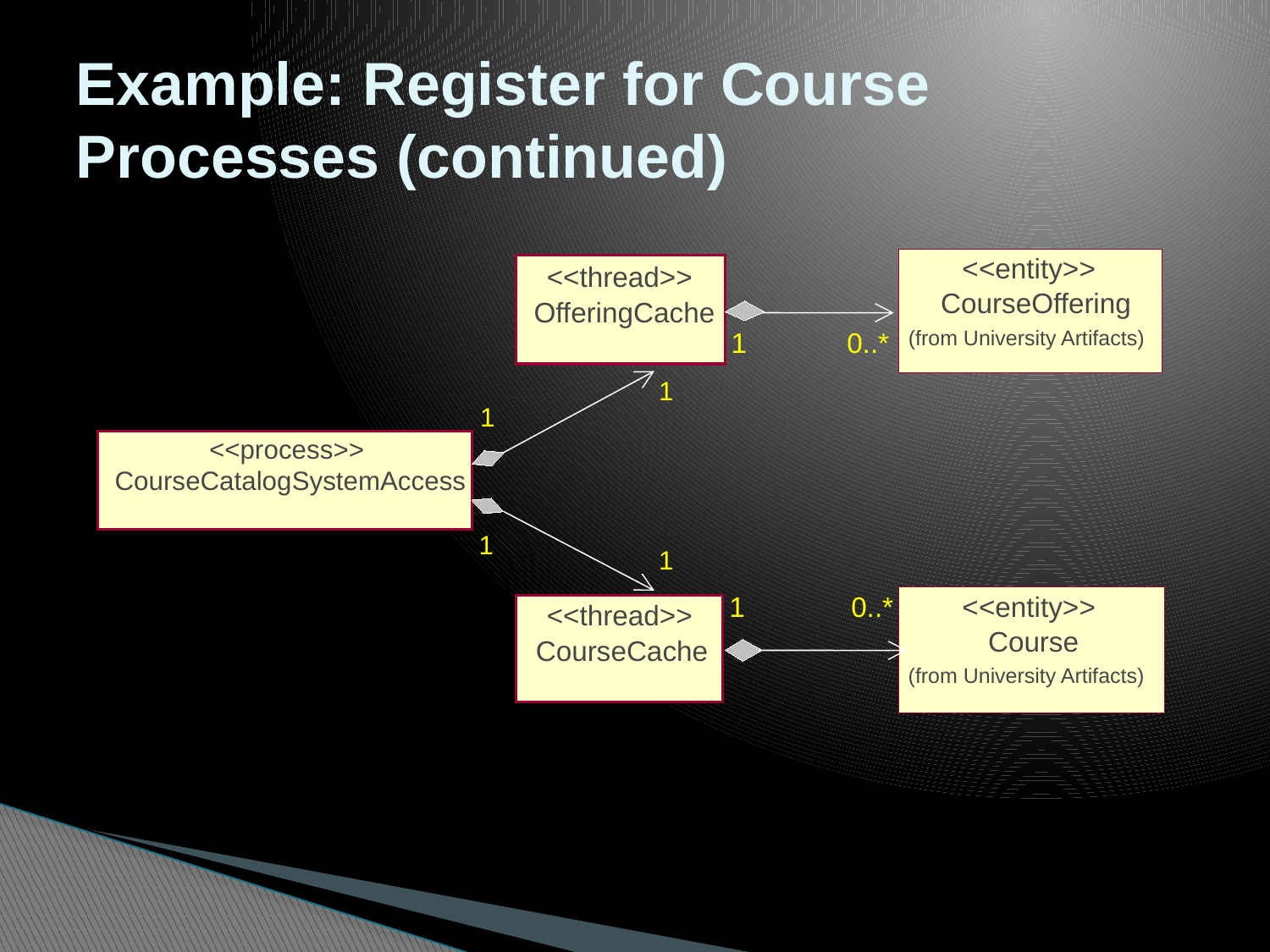

# Example: Register for Course Processes (continued)

<<entity>>
CourseOffering
(from University Artifacts)

<<thread>>
OfferingCache

1
0..*

1
1

<<process>>

CourseCatalogSystemAccess

1
1

<<entity>>
Course
(from University Artifacts)

1
0..*
<<thread>>
CourseCache